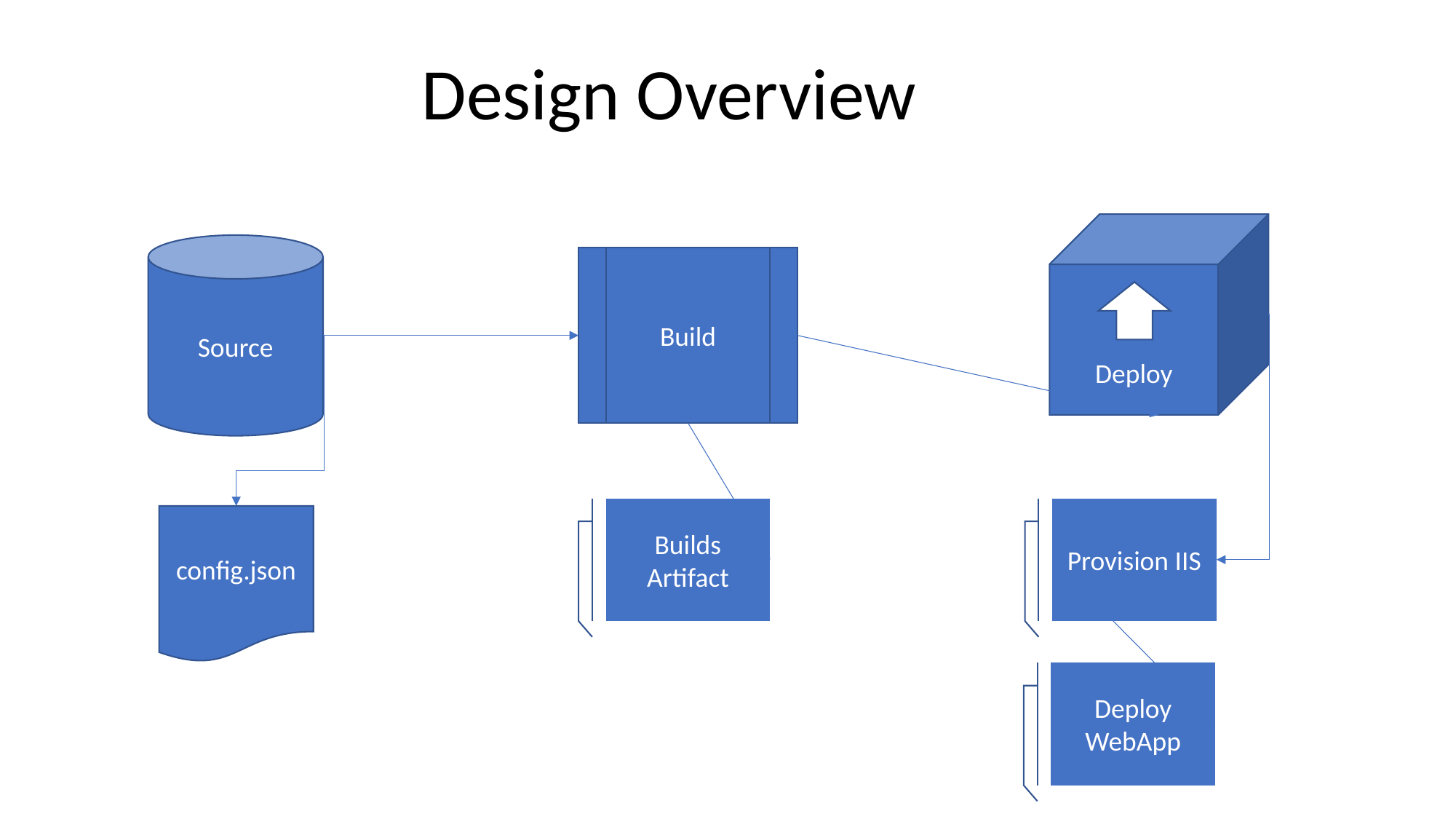

Design Overview
Deploy
Source
Build

Builds Artifact
Provision IIS
config.json
Deploy WebApp